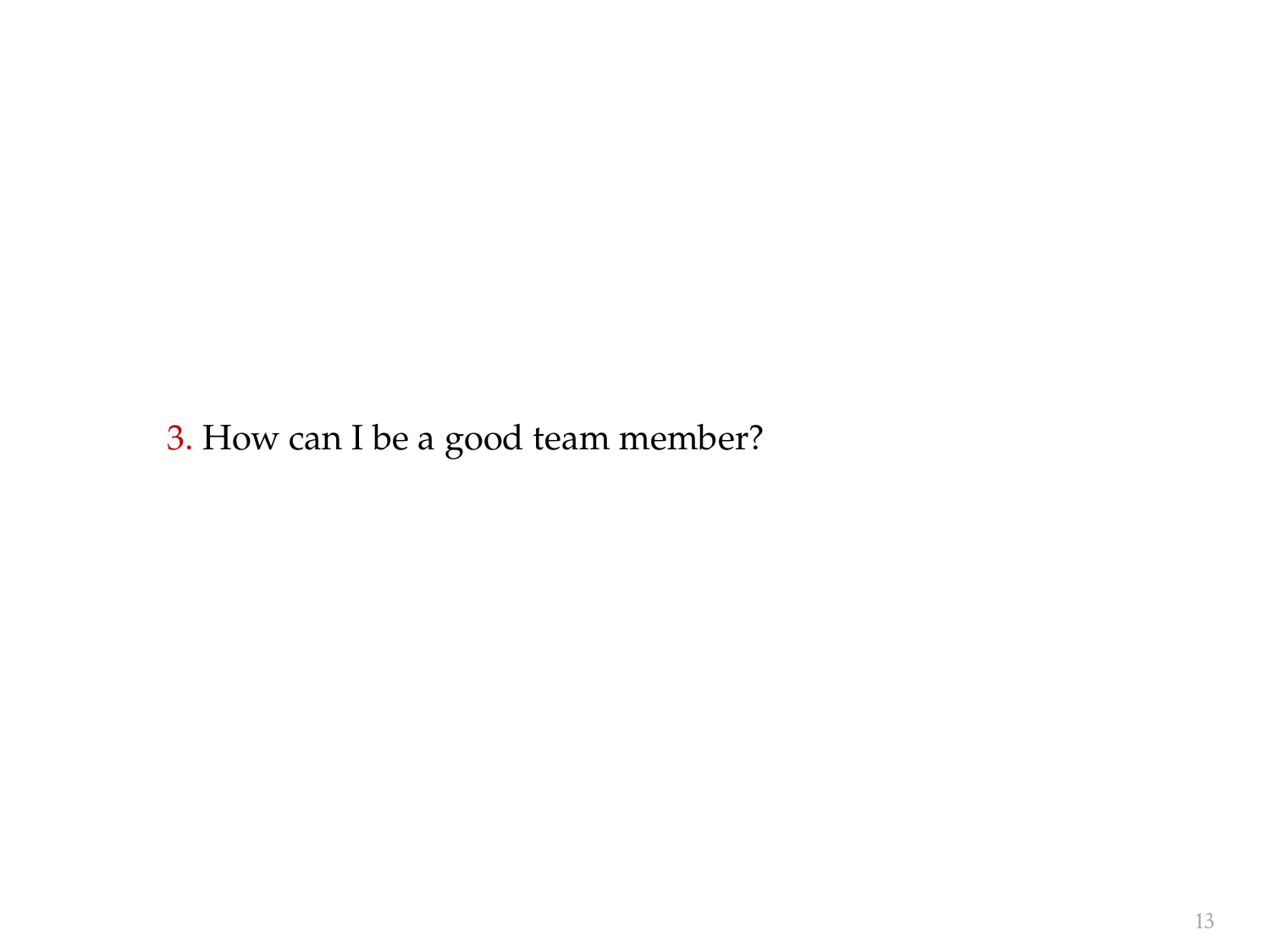

#

3. How can I be a good team member?
13